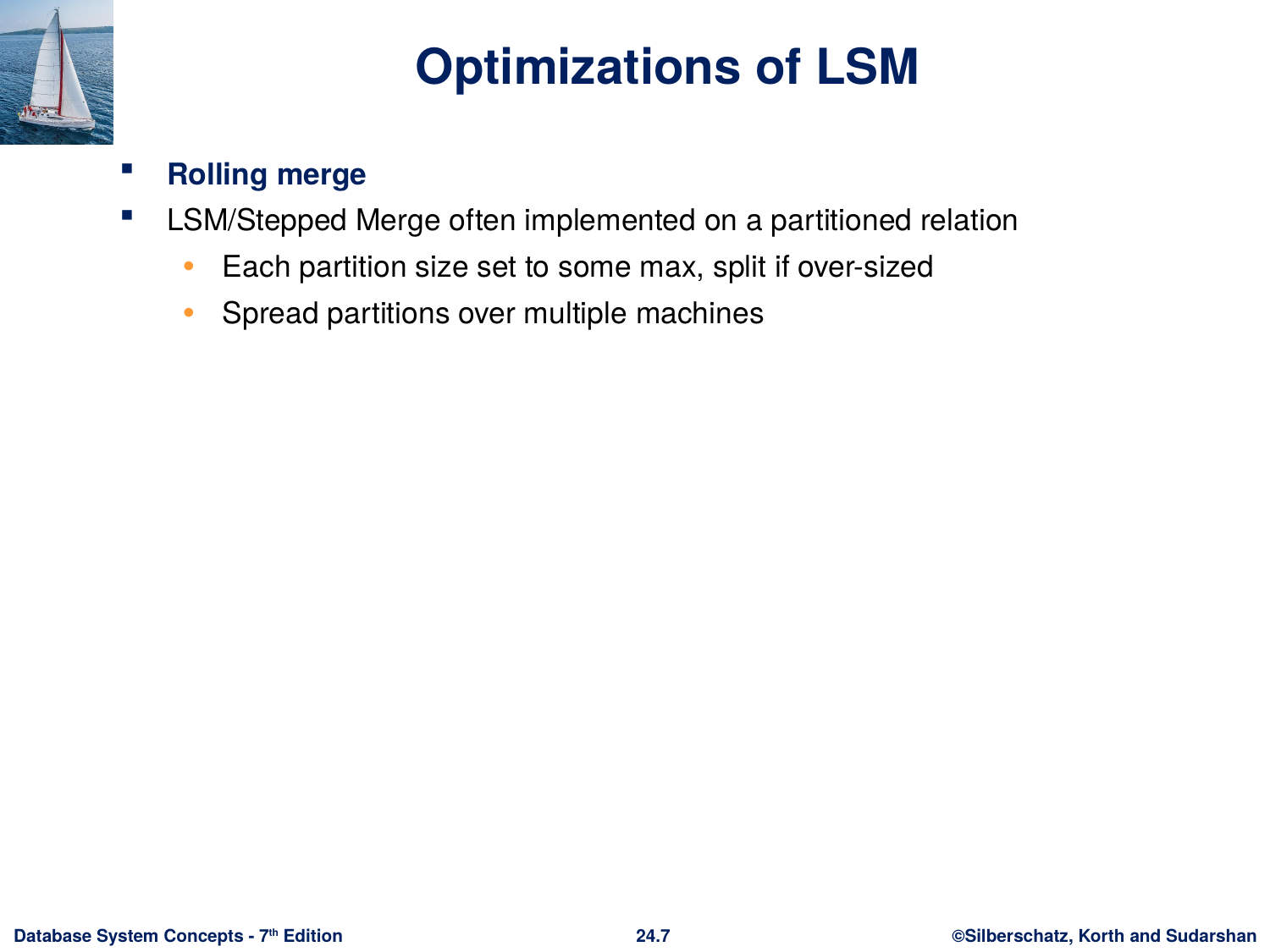

# Optimizations of LSM
Rolling merge
LSM/Stepped Merge often implemented on a partitioned relation
Each partition size set to some max, split if over-sized
Spread partitions over multiple machines